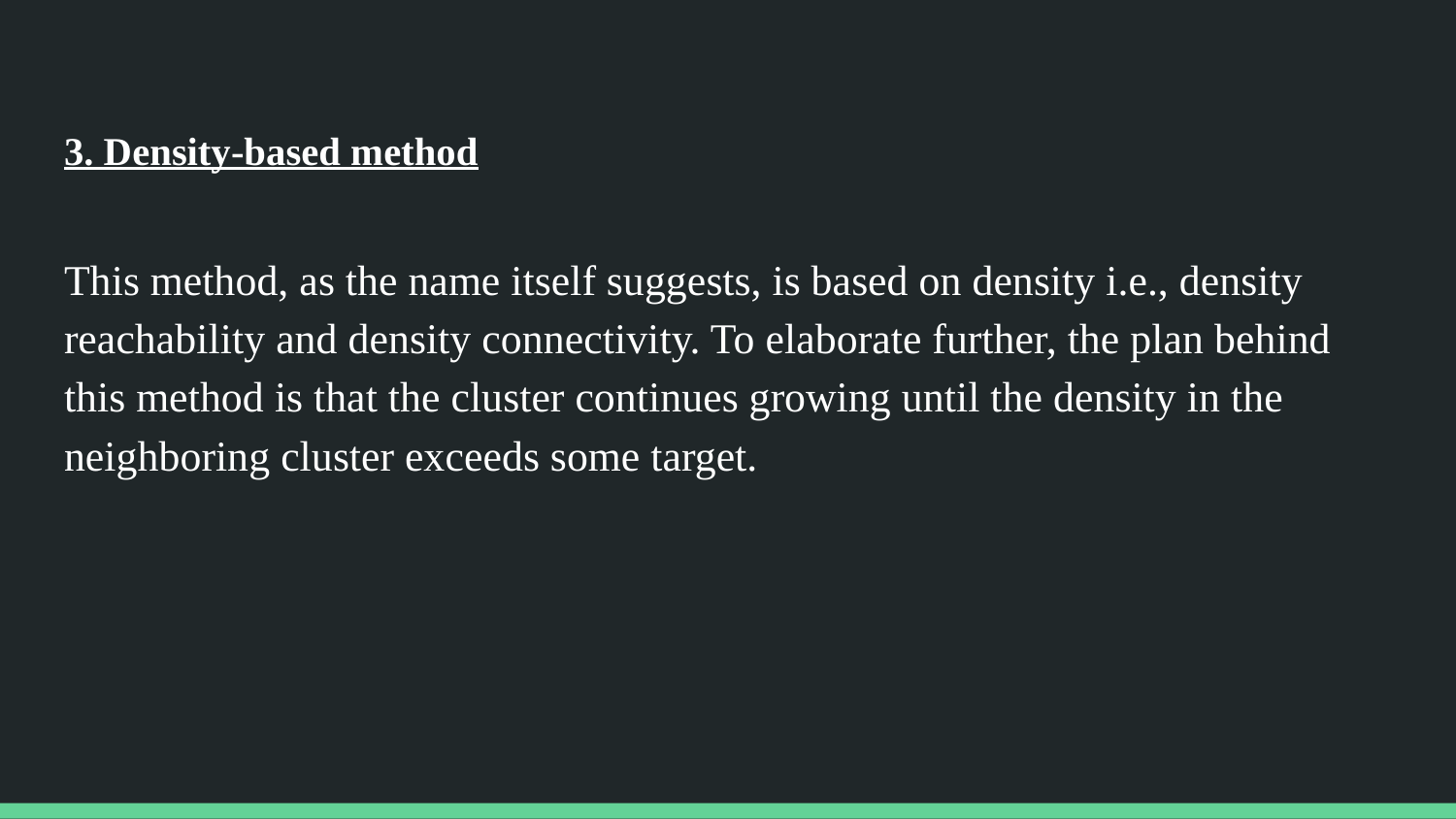

# 3. Density-based method

This method, as the name itself suggests, is based on density i.e., density reachability and density connectivity. To elaborate further, the plan behind this method is that the cluster continues growing until the density in the neighboring cluster exceeds some target.